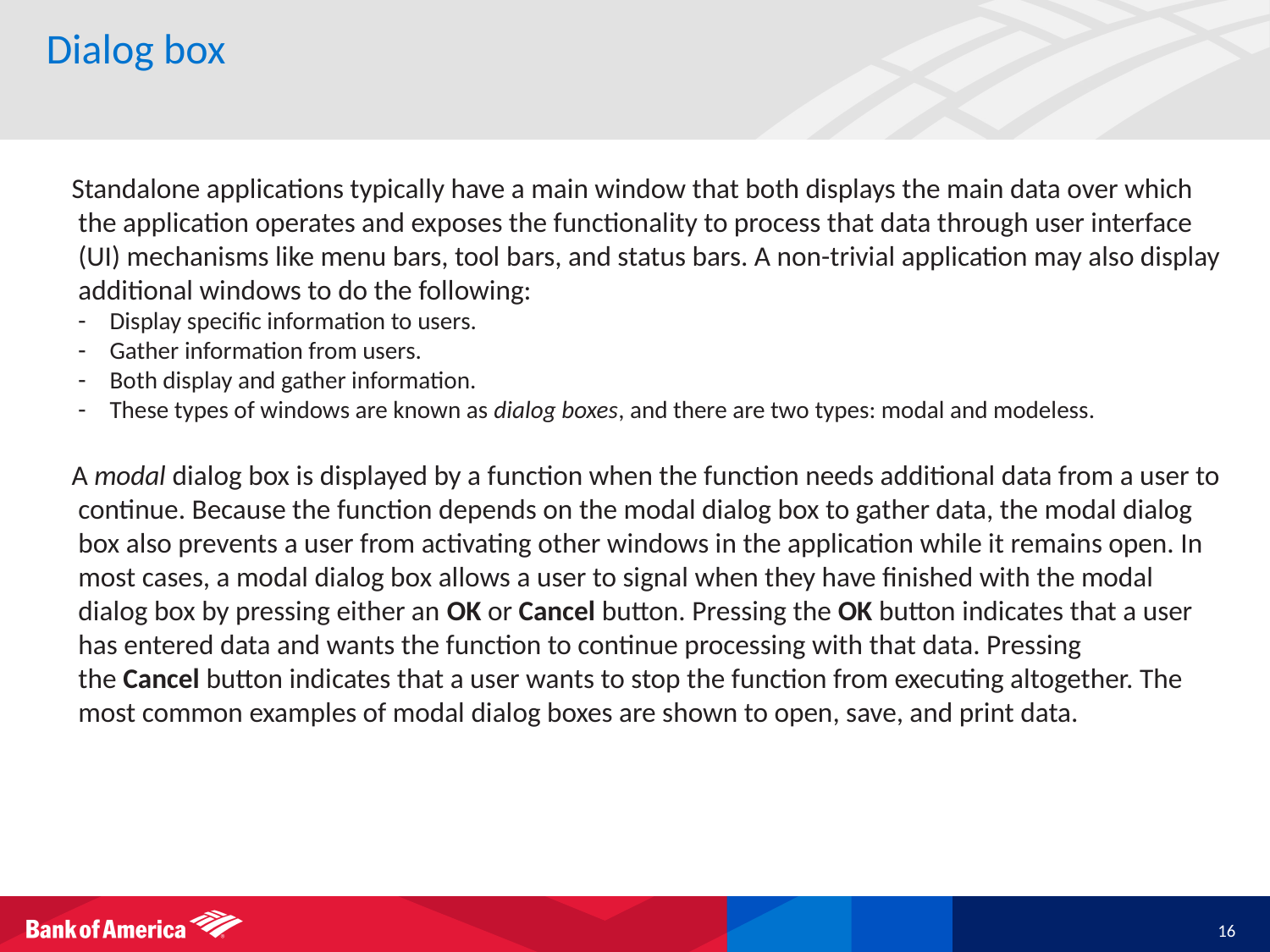

# Dialog box
    Standalone applications typically have a main window that both displays the main data over which the application operates and exposes the functionality to process that data through user interface (UI) mechanisms like menu bars, tool bars, and status bars. A non-trivial application may also display additional windows to do the following:
Display specific information to users.
Gather information from users.
Both display and gather information.
These types of windows are known as dialog boxes, and there are two types: modal and modeless.

    A modal dialog box is displayed by a function when the function needs additional data from a user to continue. Because the function depends on the modal dialog box to gather data, the modal dialog box also prevents a user from activating other windows in the application while it remains open. In most cases, a modal dialog box allows a user to signal when they have finished with the modal dialog box by pressing either an OK or Cancel button. Pressing the OK button indicates that a user has entered data and wants the function to continue processing with that data. Pressing the Cancel button indicates that a user wants to stop the function from executing altogether. The most common examples of modal dialog boxes are shown to open, save, and print data.

16